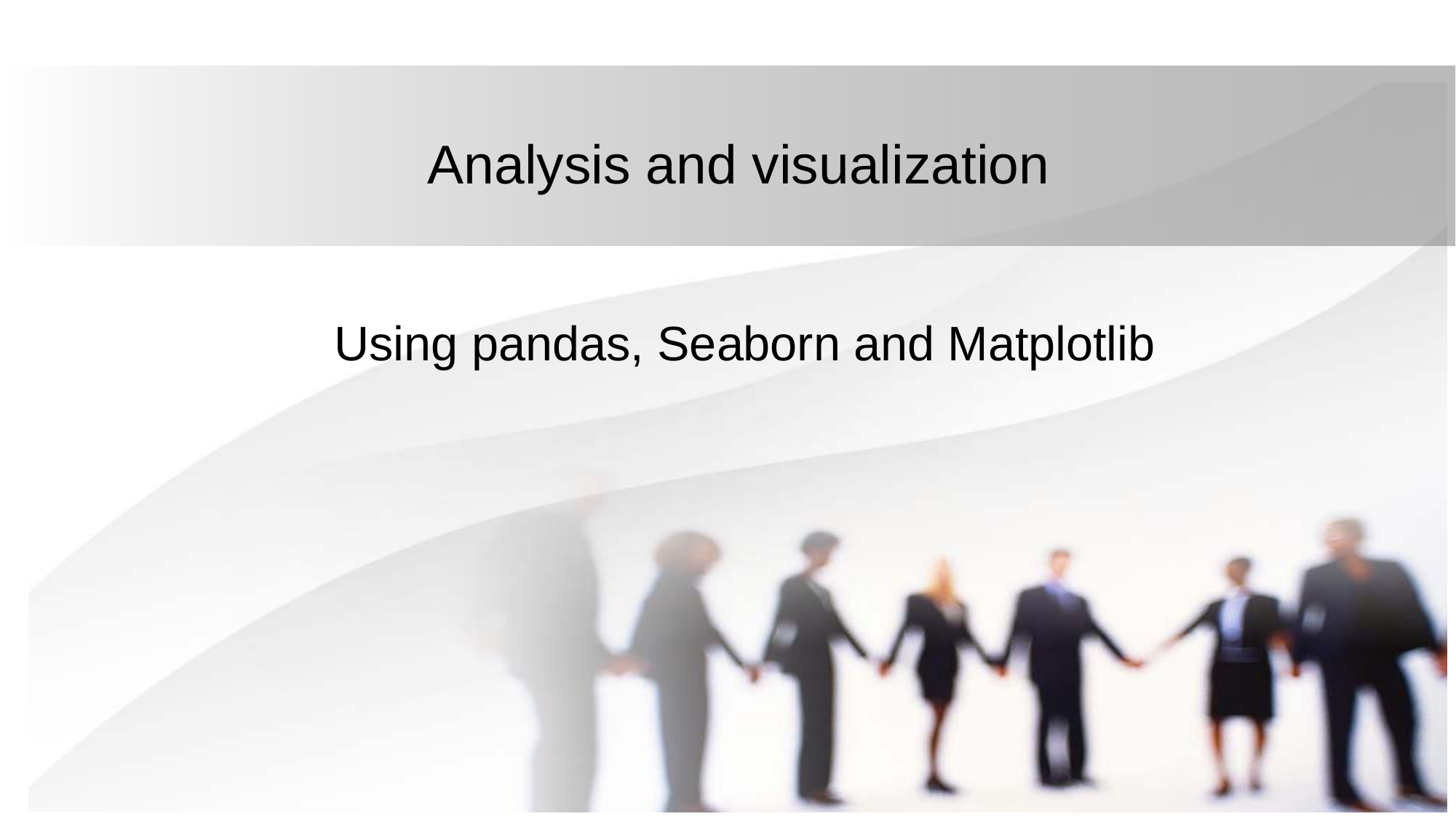

# Analysis and visualization
Using pandas, Seaborn and Matplotlib